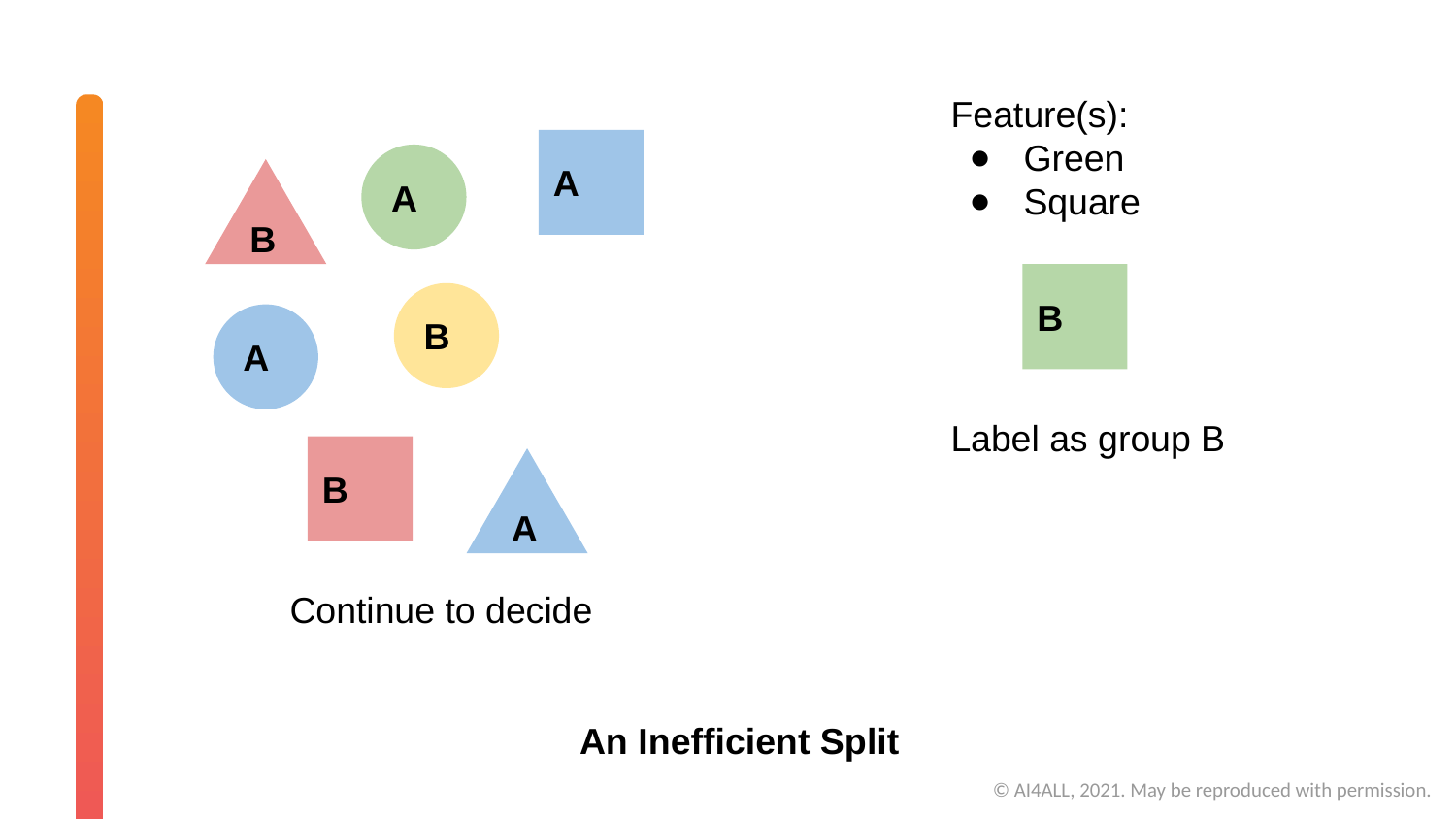

Feature(s):
Green
Square
A
A
B
B
B
A
Label as group B
B
A
Continue to decide
An Inefficient Split